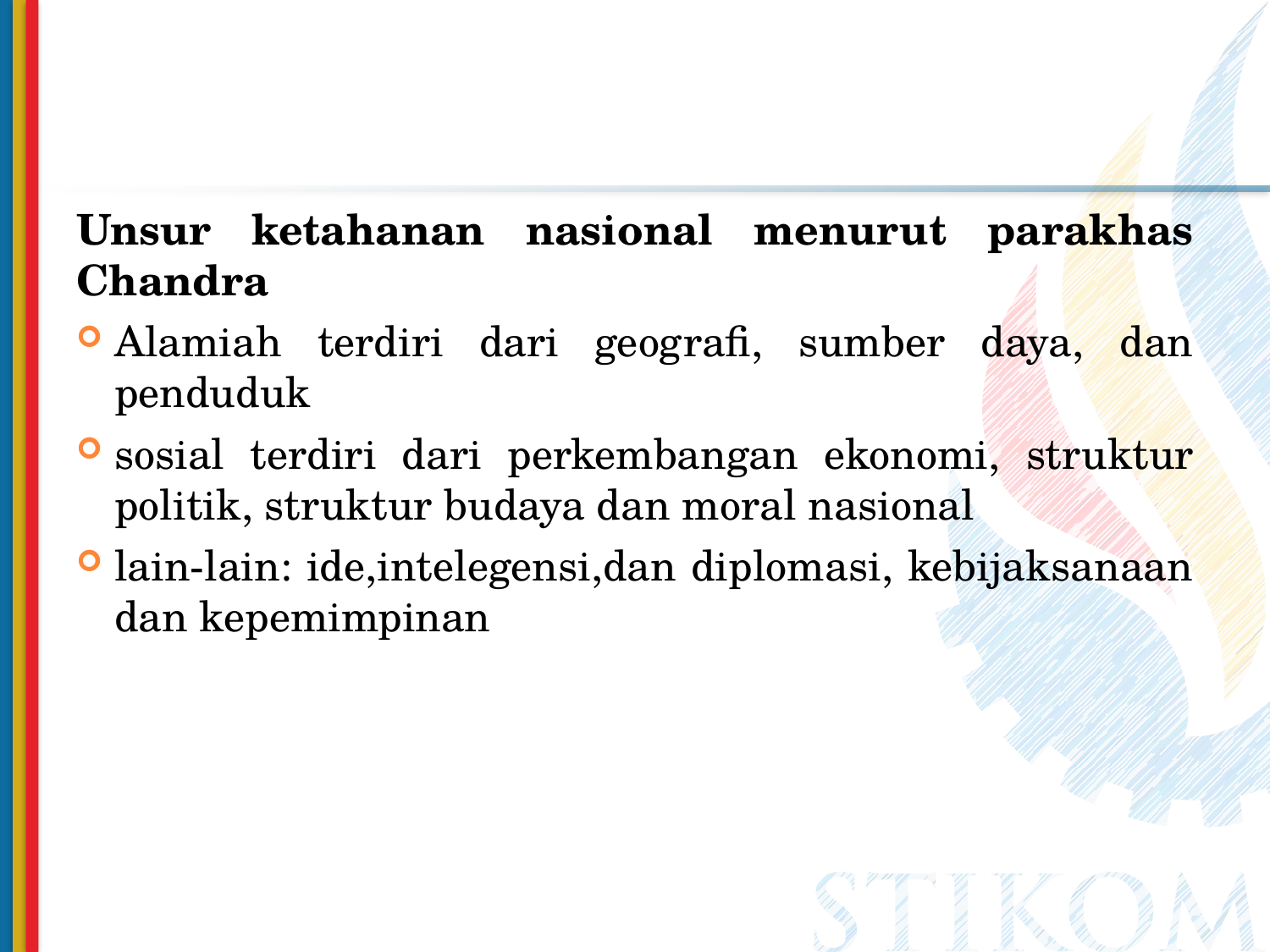

Unsur ketahanan nasional menurut parakhas Chandra
Alamiah terdiri dari geografi, sumber daya, dan penduduk
sosial terdiri dari perkembangan ekonomi, struktur politik, struktur budaya dan moral nasional
lain-lain: ide,intelegensi,dan diplomasi, kebijaksanaan dan kepemimpinan